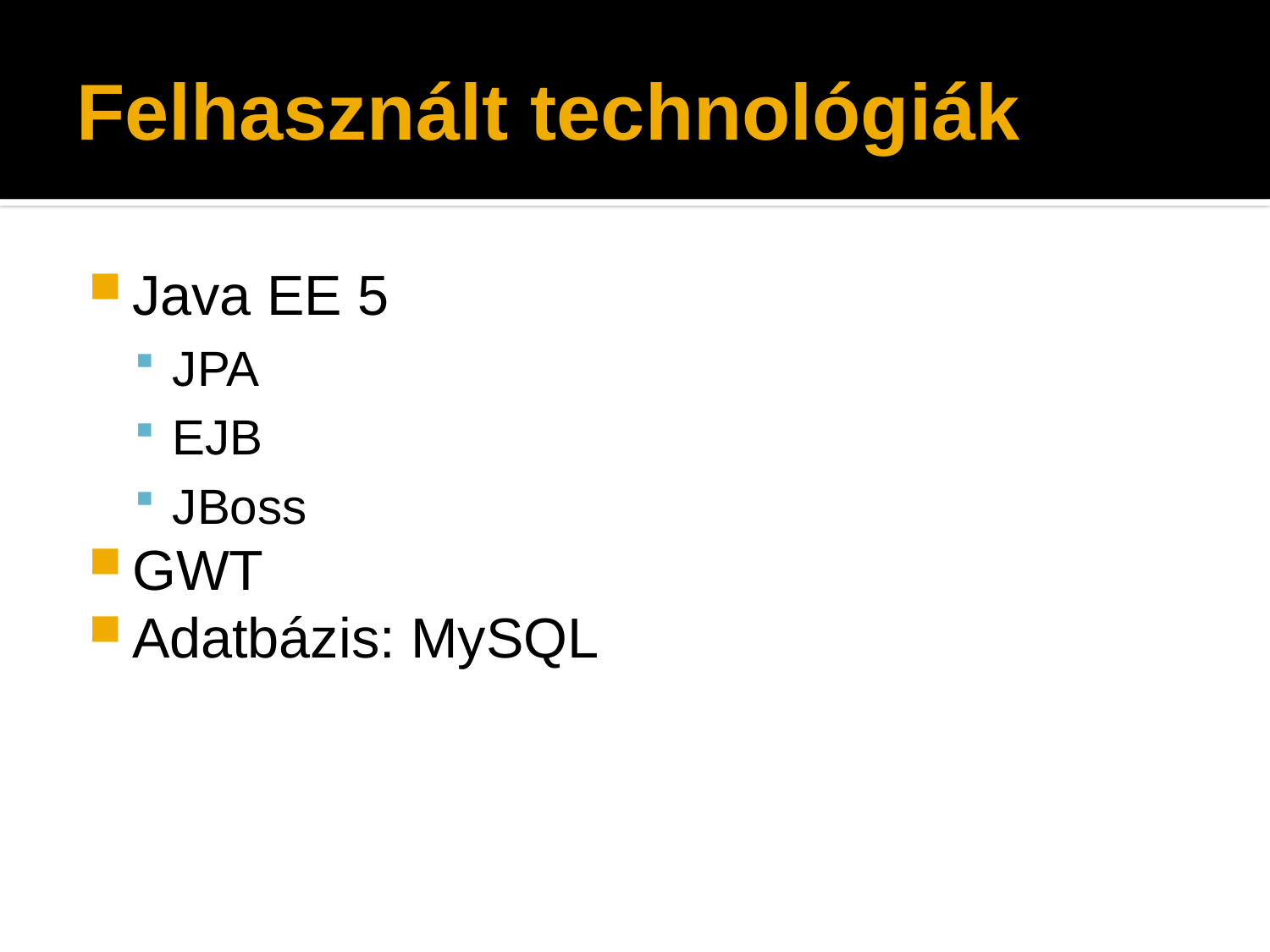

# Felhasznált technológiák
Java EE 5
JPA
EJB
JBoss
GWT
Adatbázis: MySQL